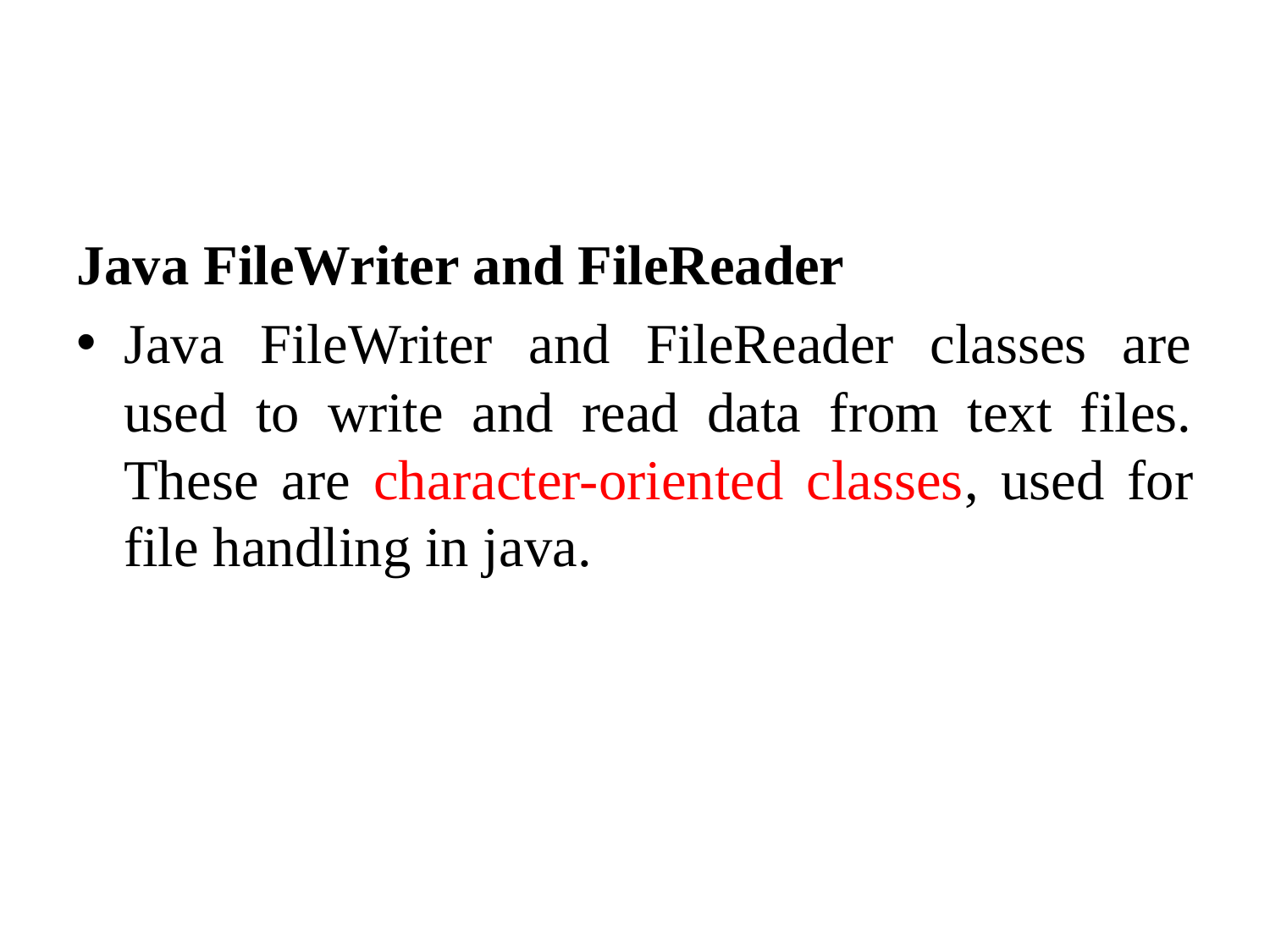

#
Java FileWriter and FileReader
Java FileWriter and FileReader classes are used to write and read data from text files. These are character-oriented classes, used for file handling in java.